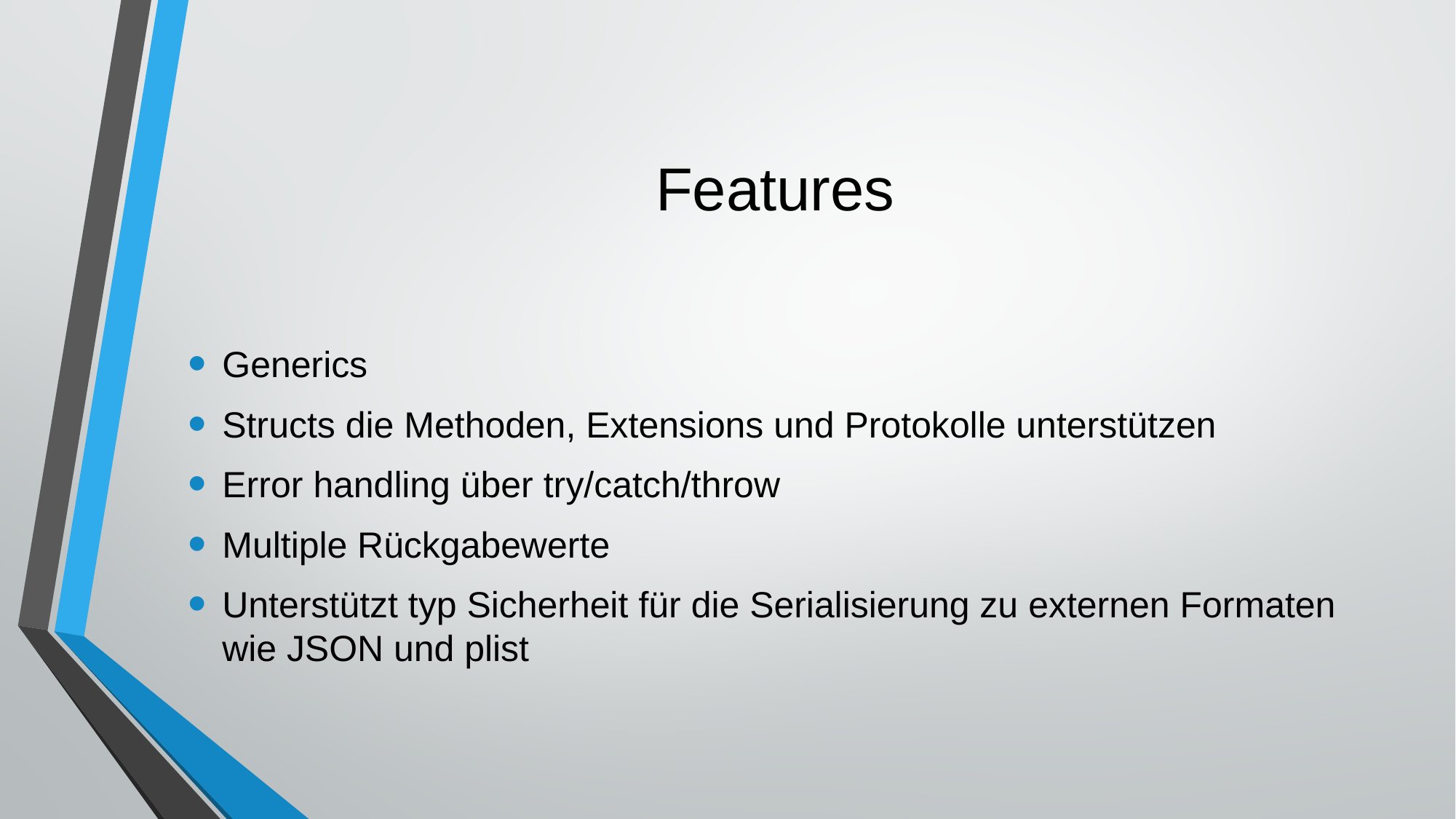

# Features
Generics
Structs die Methoden, Extensions und Protokolle unterstützen
Error handling über try/catch/throw
Multiple Rückgabewerte
Unterstützt typ Sicherheit für die Serialisierung zu externen Formaten wie JSON und plist